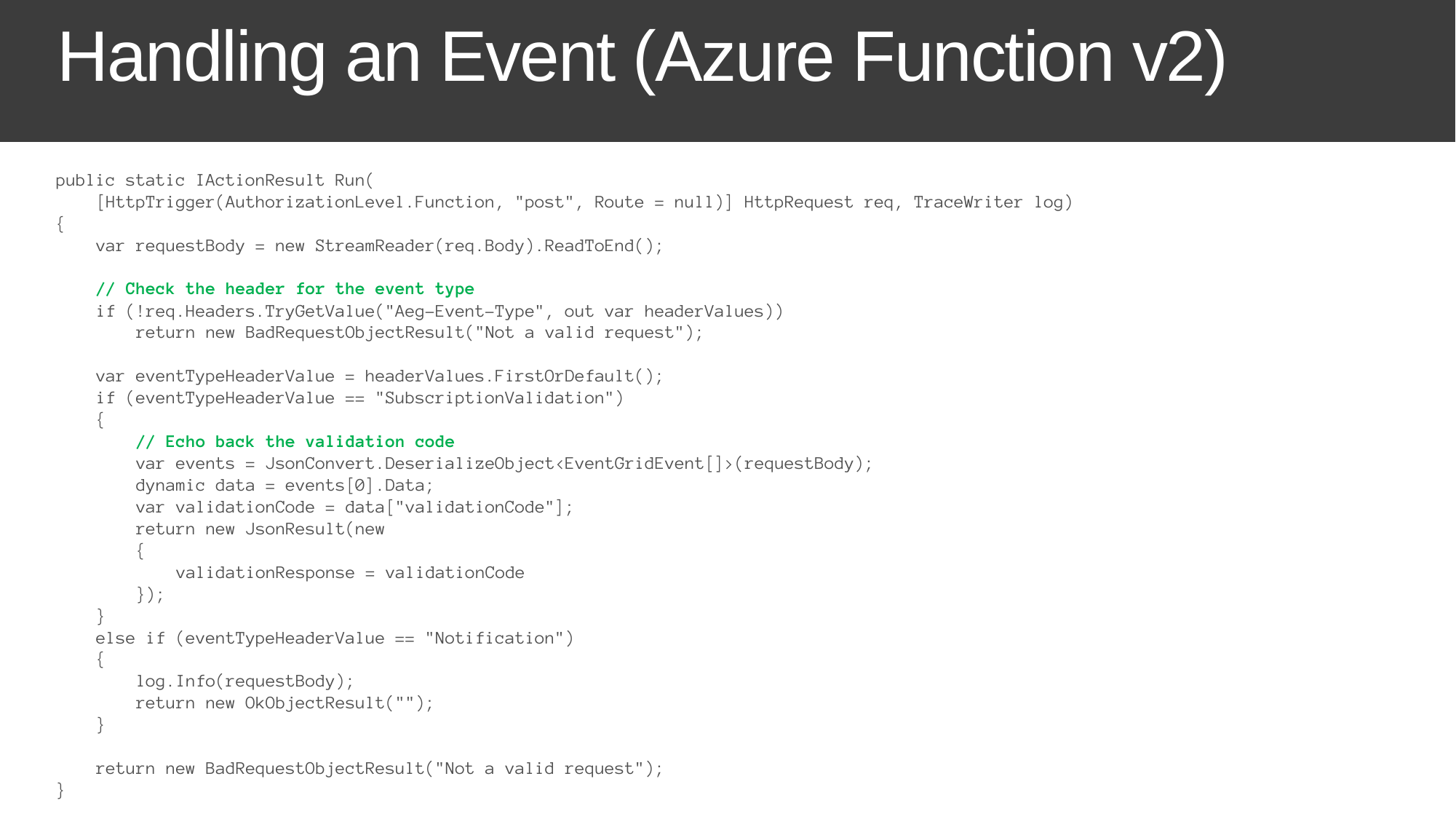

# Handling an Event (Azure Function v2)
public static IActionResult Run(
    [HttpTrigger(AuthorizationLevel.Function, "post", Route = null)] HttpRequest req, TraceWriter log)
{
    var requestBody = new StreamReader(req.Body).ReadToEnd();

    // Check the header for the event type
    if (!req.Headers.TryGetValue("Aeg-Event-Type", out var headerValues))
        return new BadRequestObjectResult("Not a valid request");

    var eventTypeHeaderValue = headerValues.FirstOrDefault();
    if (eventTypeHeaderValue == "SubscriptionValidation")
    {
        // Echo back the validation code
        var events = JsonConvert.DeserializeObject<EventGridEvent[]>(requestBody);
        dynamic data = events[0].Data;
        var validationCode = data["validationCode"];
        return new JsonResult(new
        {
            validationResponse = validationCode
        });
    }
    else if (eventTypeHeaderValue == "Notification")
    {
        log.Info(requestBody);
        return new OkObjectResult("");
    }

    return new BadRequestObjectResult("Not a valid request");
}